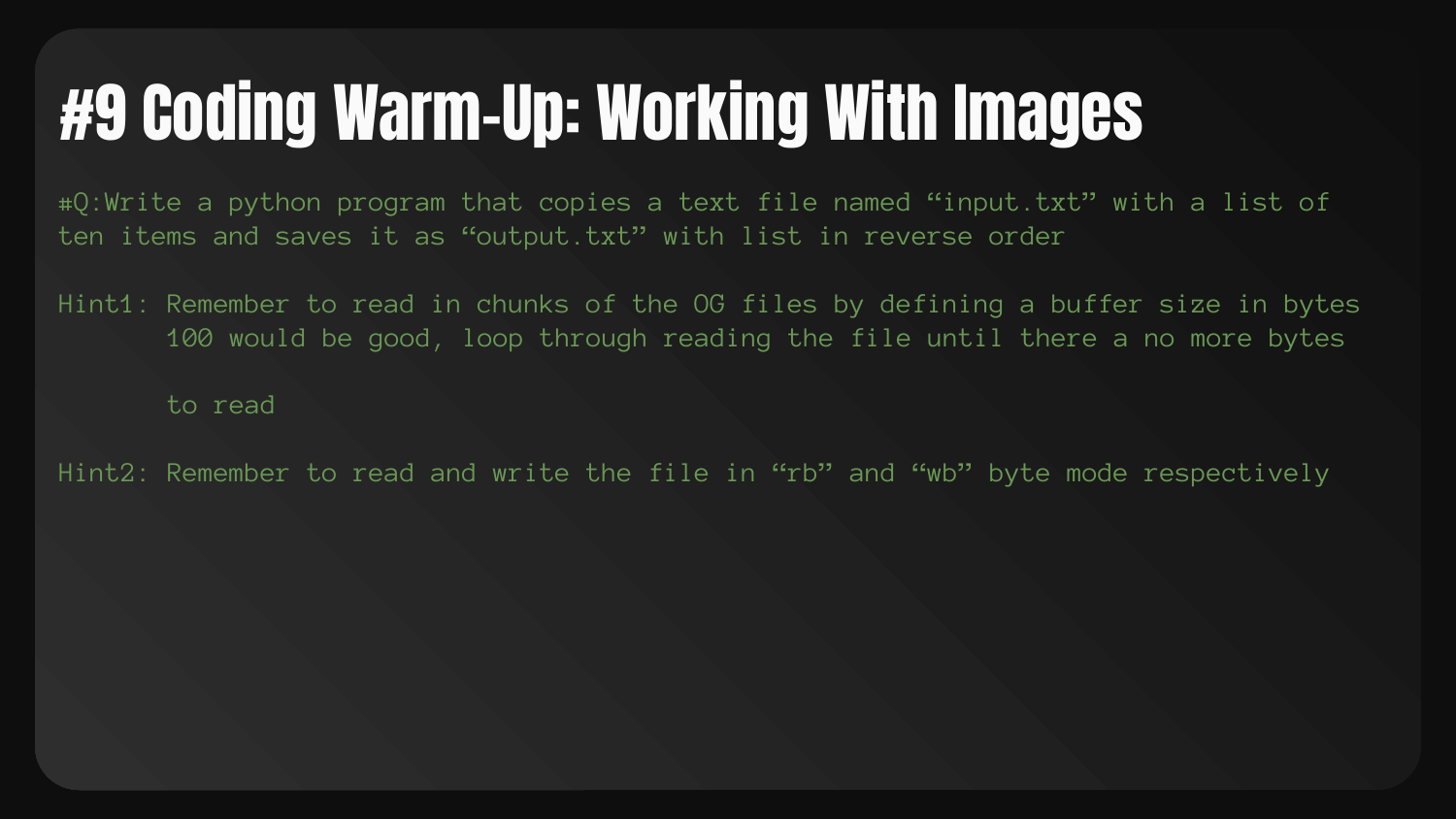

# #9 Coding Warm-Up: Working With Images
#Q:Write a python program that copies a text file named “input.txt” with a list of ten items and saves it as “output.txt” with list in reverse order

Hint1: Remember to read in chunks of the OG files by defining a buffer size in bytes
       100 would be good, loop through reading the file until there a no more bytes
       to read

Hint2: Remember to read and write the file in “rb” and “wb” byte mode respectively